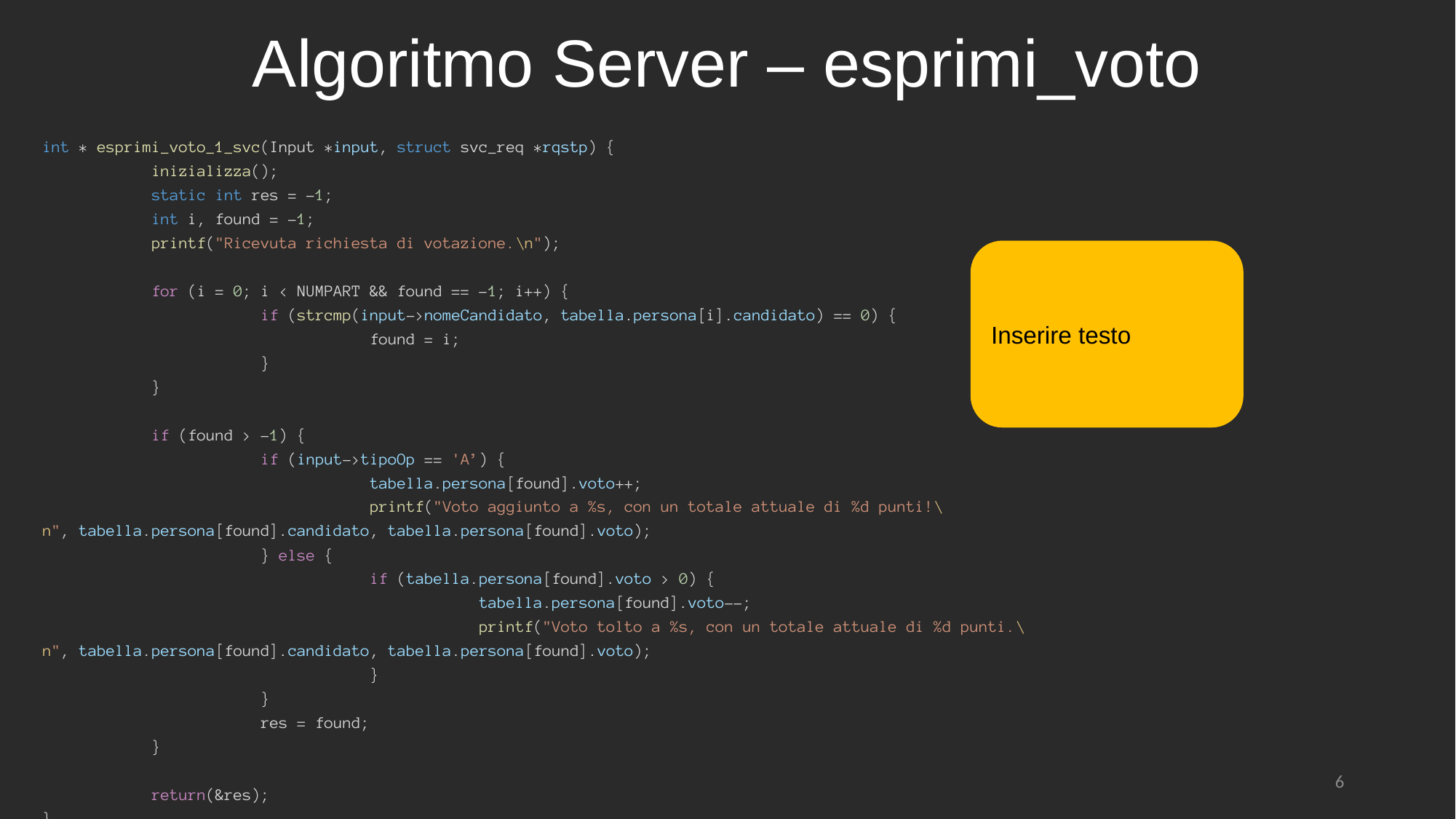

# Algoritmo Server – esprimi_voto
int * esprimi_voto_1_svc(Input *input, struct svc_req *rqstp) {
	inizializza();
	static int res = -1;
	int i, found = -1;
	printf("Ricevuta richiesta di votazione.\n");

	for (i = 0; i < NUMPART && found == -1; i++) {
		if (strcmp(input->nomeCandidato, tabella.persona[i].candidato) == 0) {
			found = i;
		}
	}

	if (found > -1) {
		if (input->tipoOp == 'A’) {
			tabella.persona[found].voto++;
			printf("Voto aggiunto a %s, con un totale attuale di %d punti!\n", tabella.persona[found].candidato, tabella.persona[found].voto);
		} else {
			if (tabella.persona[found].voto > 0) {
				tabella.persona[found].voto--;
				printf("Voto tolto a %s, con un totale attuale di %d punti.\n", tabella.persona[found].candidato, tabella.persona[found].voto);
			}
		}
		res = found;
	}

	return(&res);
}
Inserire testo
6